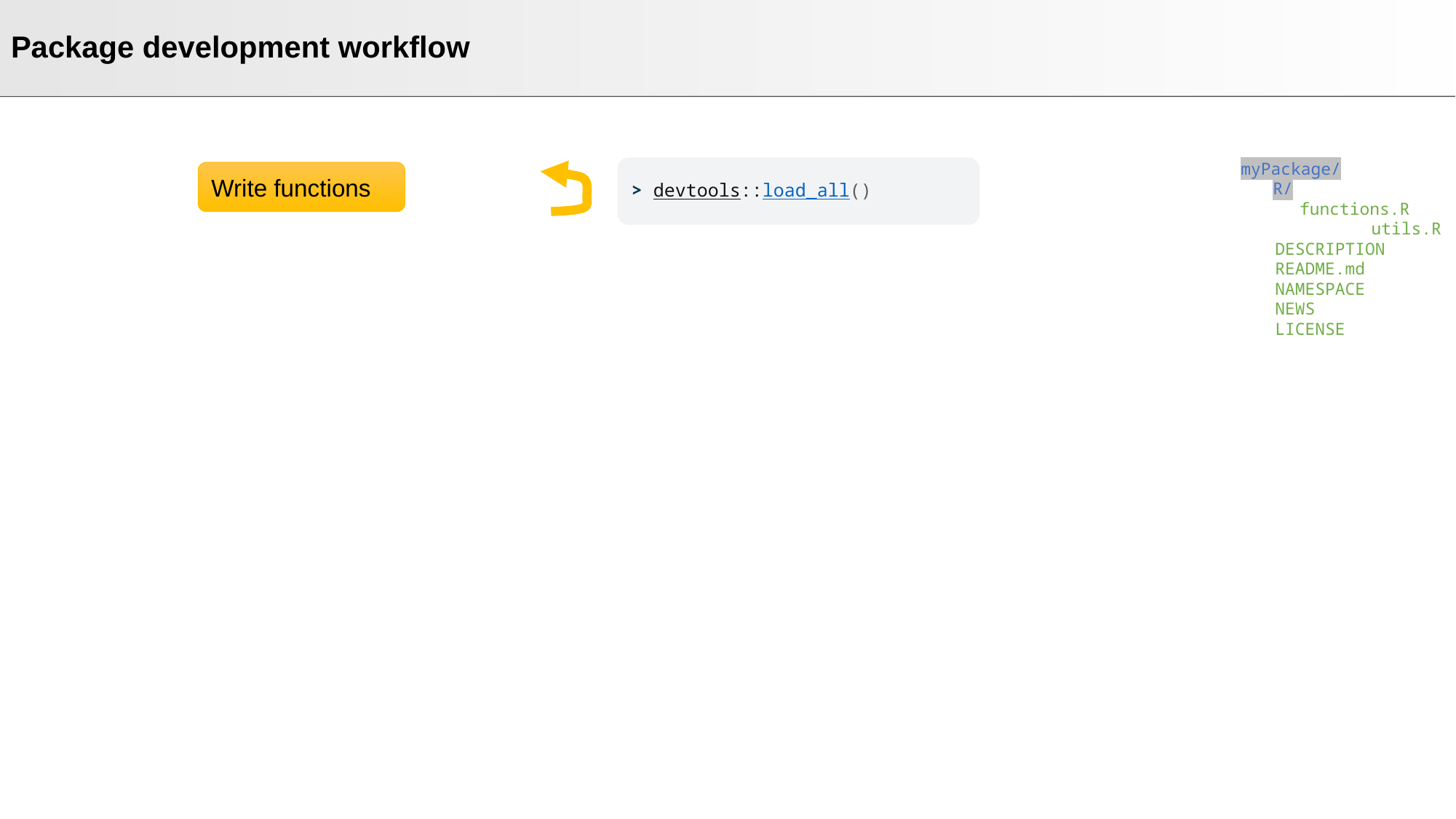

# Package development workflow

myPackage/
R/
functions.R
	utils.R
DESCRIPTION
README.md
NAMESPACE
NEWS
LICENSE

> devtools::load_all()
Write functions